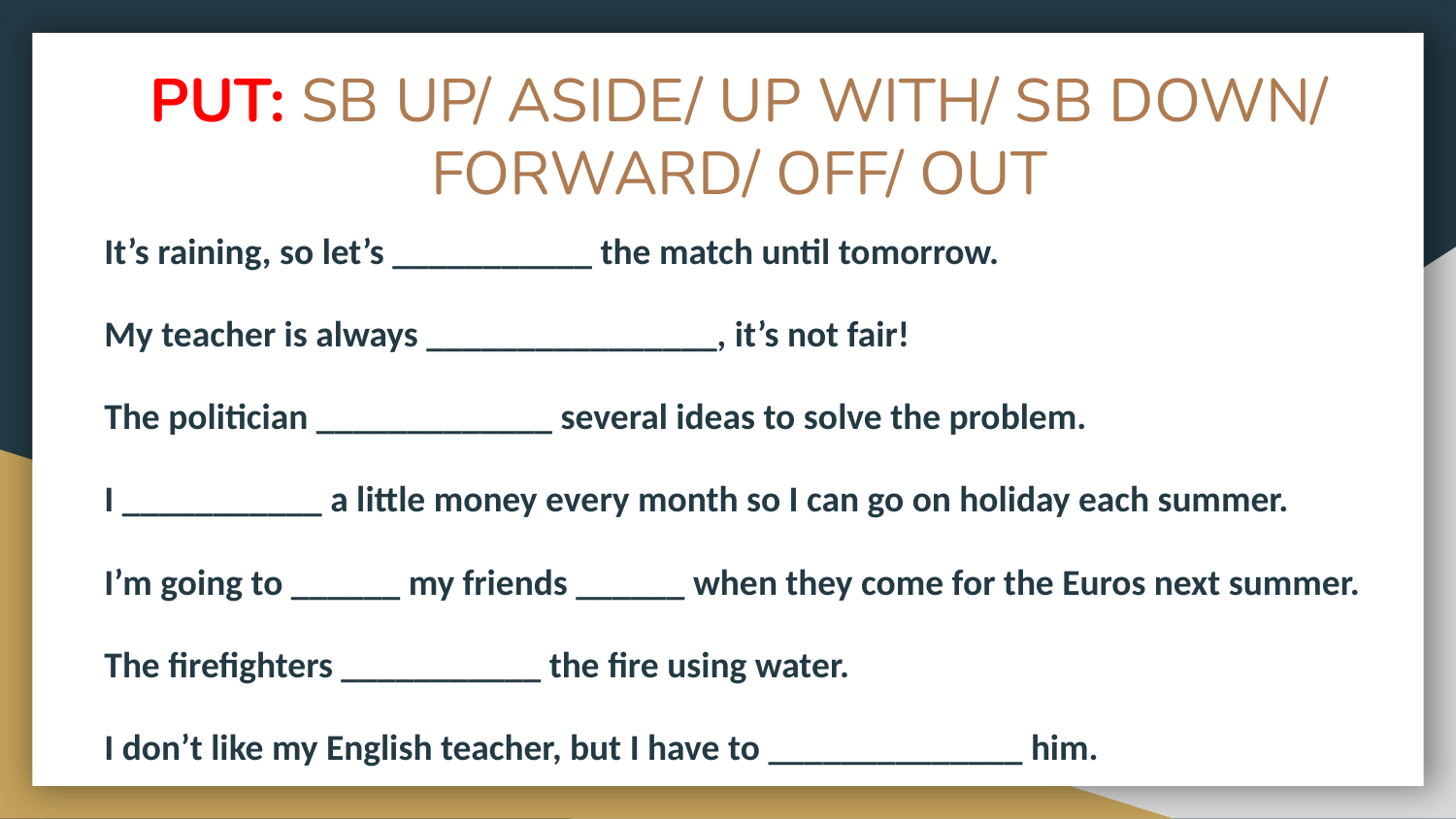

# PUT: SB UP/ ASIDE/ UP WITH/ SB DOWN/ FORWARD/ OFF/ OUT
It’s raining, so let’s ___________ the match until tomorrow.
My teacher is always ________________, it’s not fair!
The politician _____________ several ideas to solve the problem.
I ___________ a little money every month so I can go on holiday each summer.
I’m going to ______ my friends ______ when they come for the Euros next summer.
The firefighters ___________ the fire using water.
I don’t like my English teacher, but I have to ______________ him.